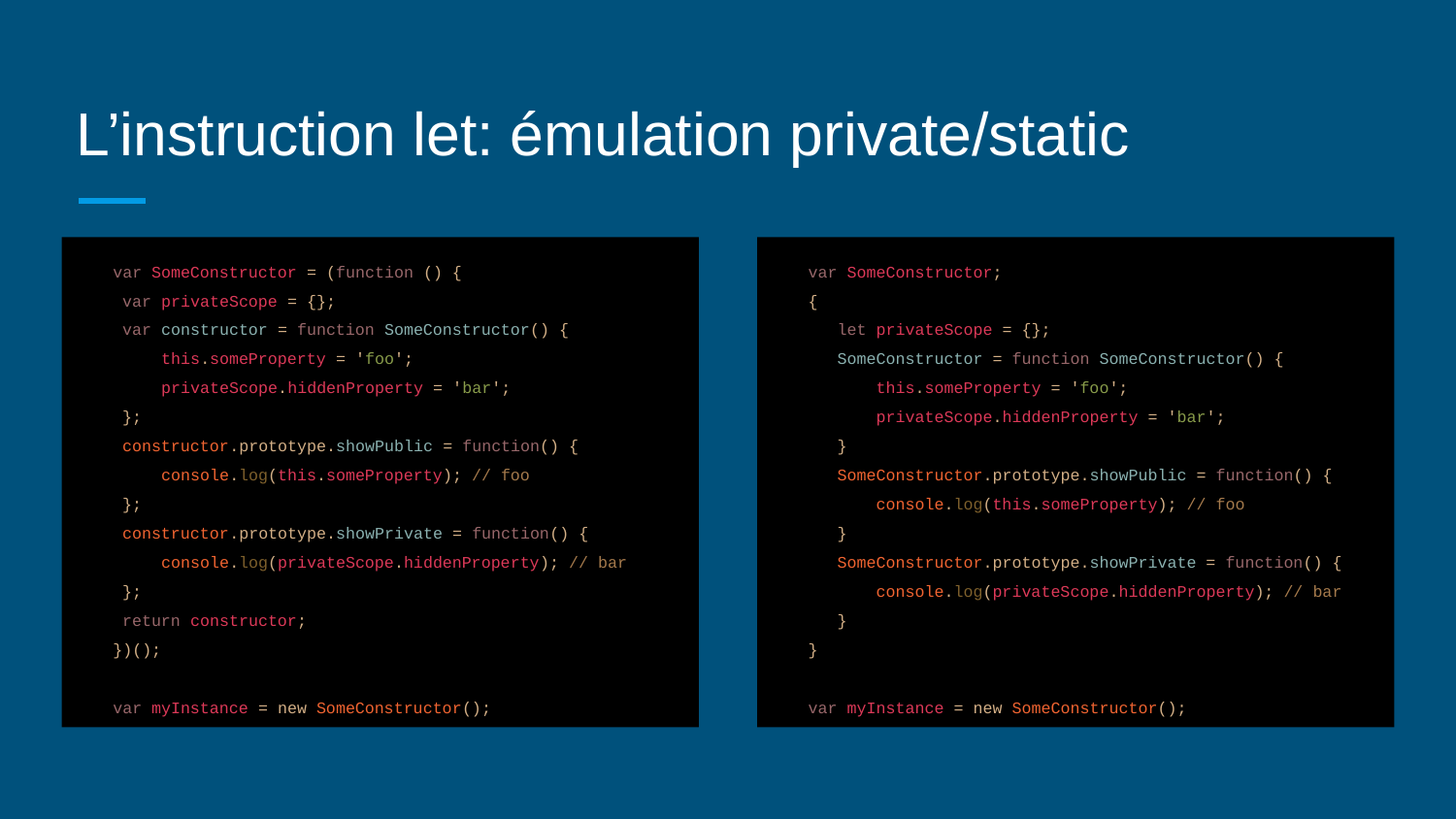

# L’instruction let: émulation private/static
var SomeConstructor = (function () {
 var privateScope = {};
 var constructor = function SomeConstructor() {
     this.someProperty = 'foo';
     privateScope.hiddenProperty = 'bar';
 };
 constructor.prototype.showPublic = function() {
     console.log(this.someProperty); // foo
 };
 constructor.prototype.showPrivate = function() {
     console.log(privateScope.hiddenProperty); // bar
 };
 return constructor;
})();

var myInstance = new SomeConstructor();

var SomeConstructor;
{
   let privateScope = {};
   SomeConstructor = function SomeConstructor() {
       this.someProperty = 'foo';
       privateScope.hiddenProperty = 'bar';
   }
   SomeConstructor.prototype.showPublic = function() {
       console.log(this.someProperty); // foo
   }
   SomeConstructor.prototype.showPrivate = function() {
       console.log(privateScope.hiddenProperty); // bar
   }
}

var myInstance = new SomeConstructor();